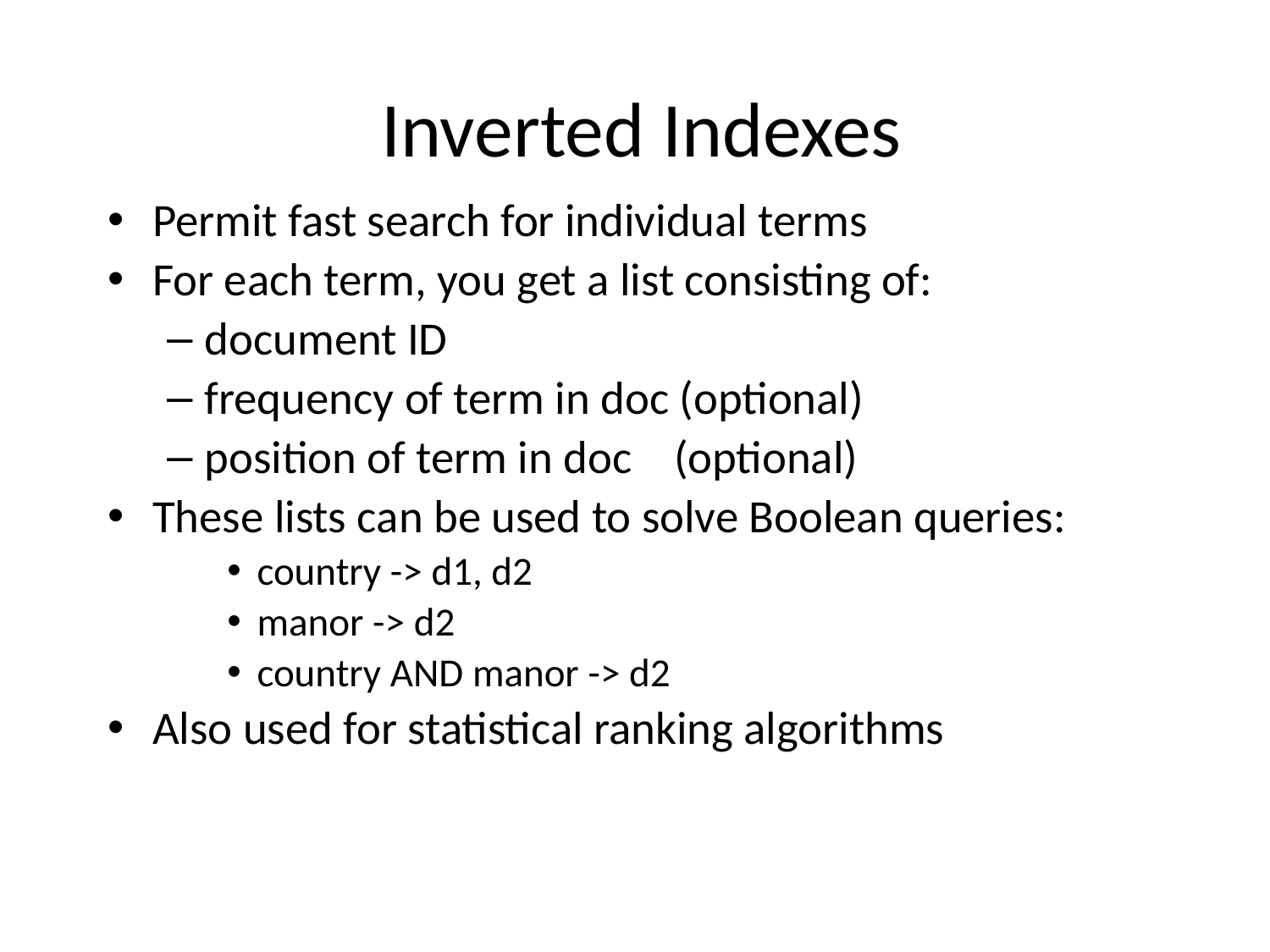

Inverted Indexes
Permit fast search for individual terms
For each term, you get a list consisting of:
document ID
frequency of term in doc (optional)
position of term in doc    (optional)
These lists can be used to solve Boolean queries:
country -> d1, d2
manor -> d2
country AND manor -> d2
Also used for statistical ranking algorithms